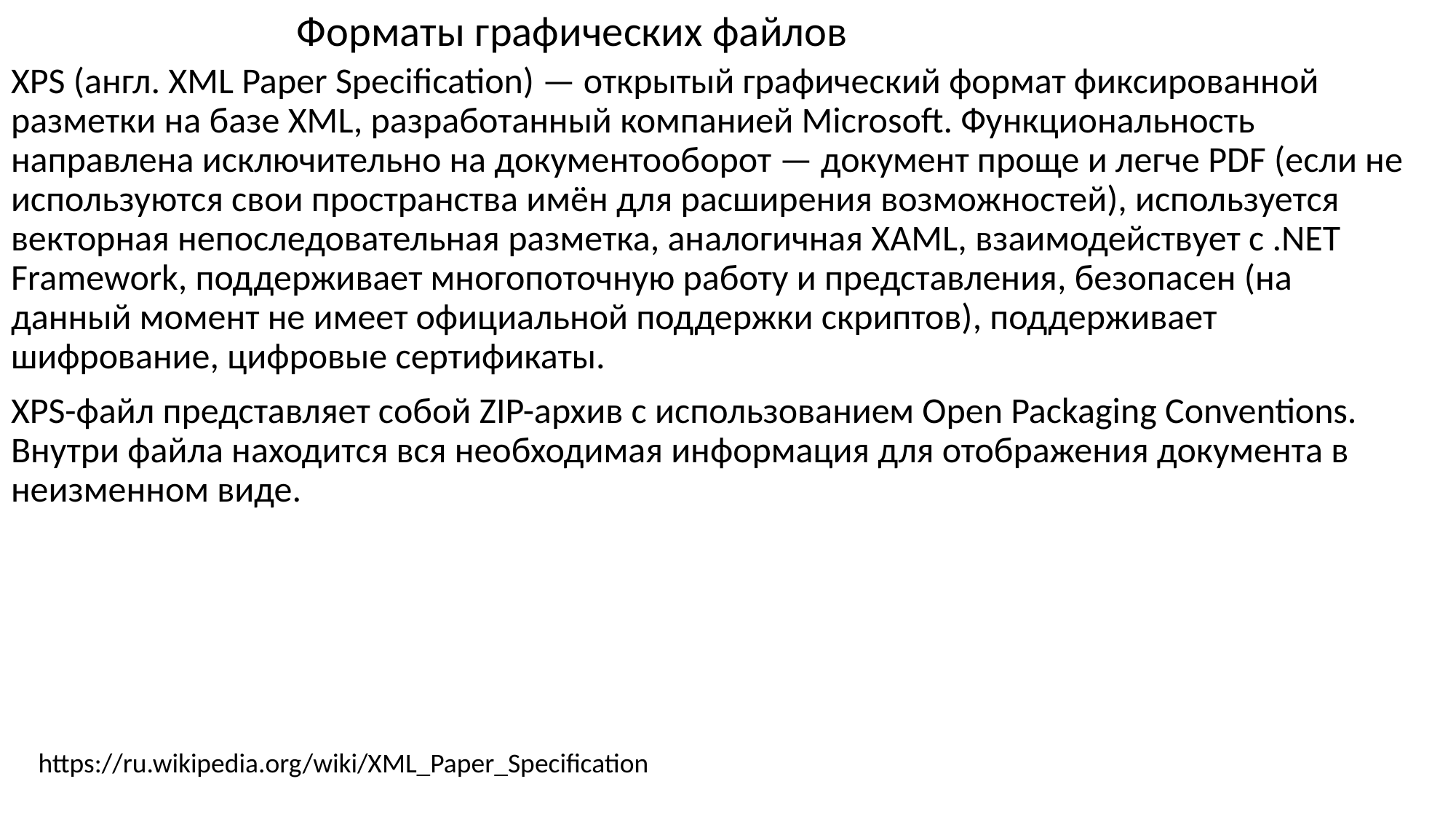

# Форматы графических файлов
XPS (англ. XML Paper Specification) — открытый графический формат фиксированной разметки на базе XML, разработанный компанией Microsoft. Функциональность направлена исключительно на документооборот — документ проще и легче PDF (если не используются свои пространства имён для расширения возможностей), используется векторная непоследовательная разметка, аналогичная XAML, взаимодействует с .NET Framework, поддерживает многопоточную работу и представления, безопасен (на данный момент не имеет официальной поддержки скриптов), поддерживает шифрование, цифровые сертификаты.
XPS-файл представляет собой ZIP-архив с использованием Open Packaging Conventions. Внутри файла находится вся необходимая информация для отображения документа в неизменном виде.
https://ru.wikipedia.org/wiki/XML_Paper_Specification